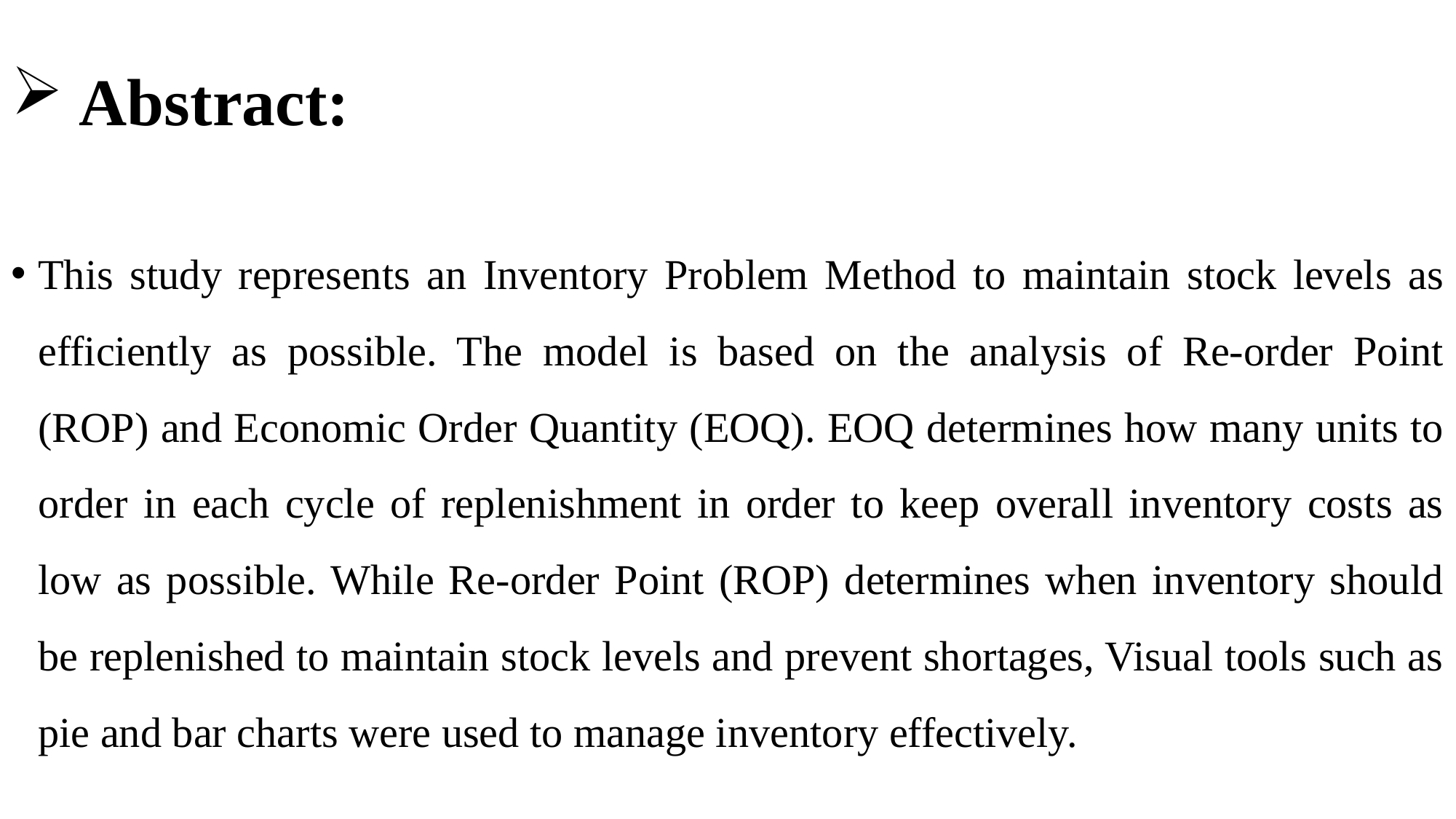

# Abstract:
This study represents an Inventory Problem Method to maintain stock levels as efficiently as possible. The model is based on the analysis of Re-order Point (ROP) and Economic Order Quantity (EOQ). EOQ determines how many units to order in each cycle of replenishment in order to keep overall inventory costs as low as possible. While Re-order Point (ROP) determines when inventory should be replenished to maintain stock levels and prevent shortages, Visual tools such as pie and bar charts were used to manage inventory effectively.